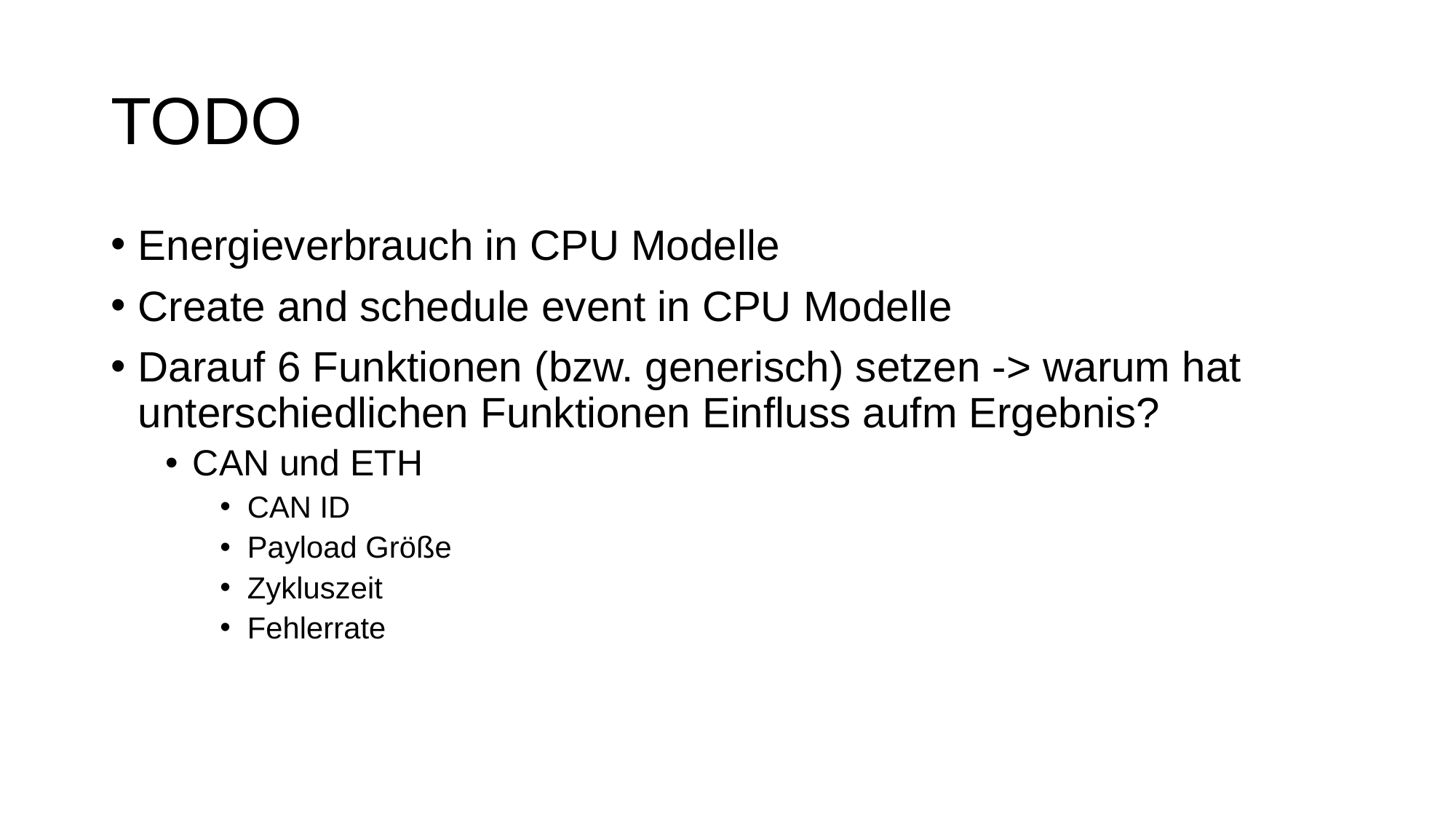

# TODO
Energieverbrauch in CPU Modelle
Create and schedule event in CPU Modelle
Darauf 6 Funktionen (bzw. generisch) setzen -> warum hat unterschiedlichen Funktionen Einfluss aufm Ergebnis?
CAN und ETH
CAN ID
Payload Größe
Zykluszeit
Fehlerrate